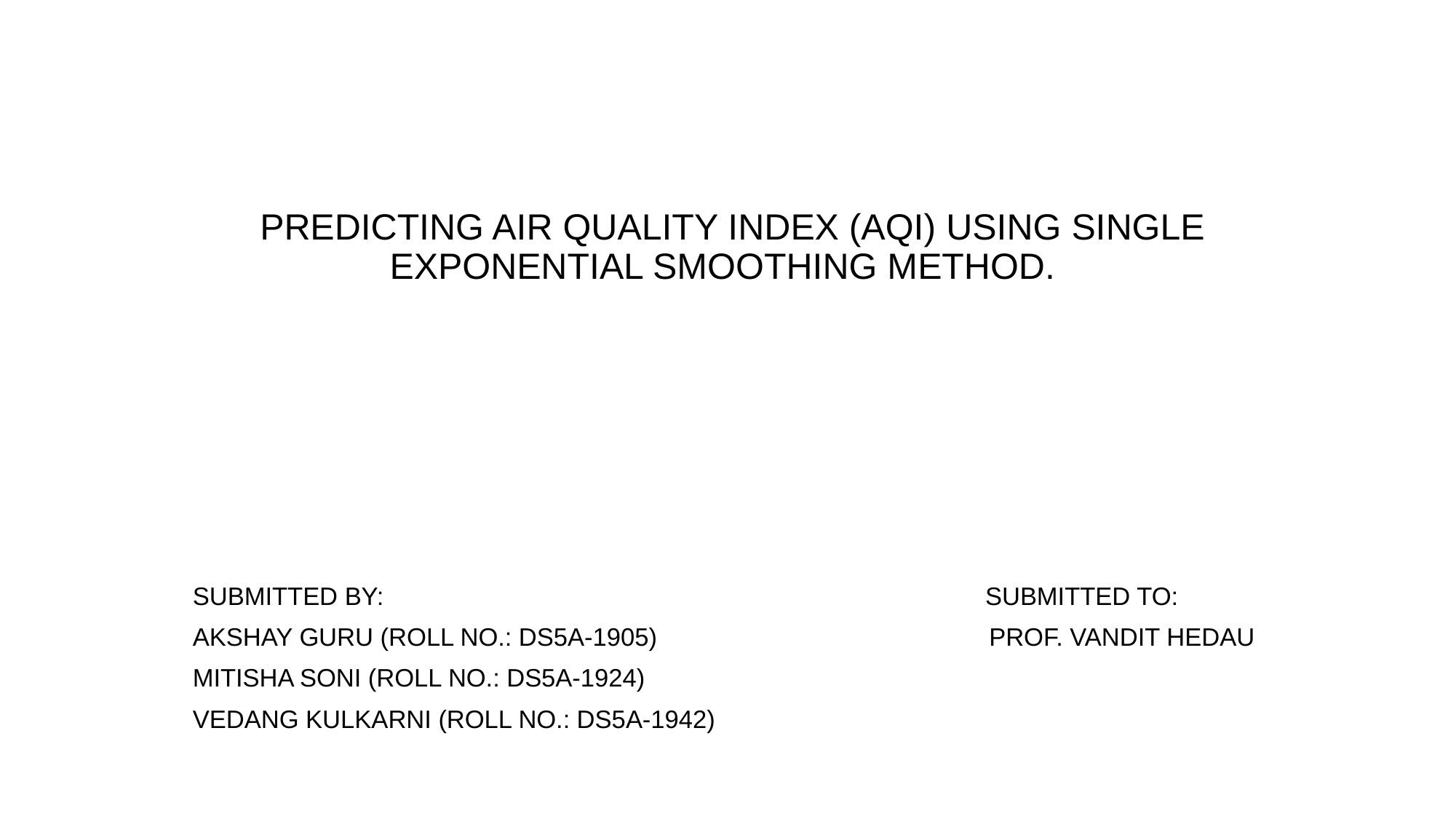

# PREDICTING AIR QUALITY INDEX (AQI) USING SINGLE EXPONENTIAL SMOOTHING METHOD.

SUBMITTED BY:                                                                                       SUBMITTED TO:
AKSHAY GURU (ROLL NO.: DS5A-1905)                                                PROF. VANDIT HEDAU
MITISHA SONI (ROLL NO.: DS5A-1924)
VEDANG KULKARNI (ROLL NO.: DS5A-1942)